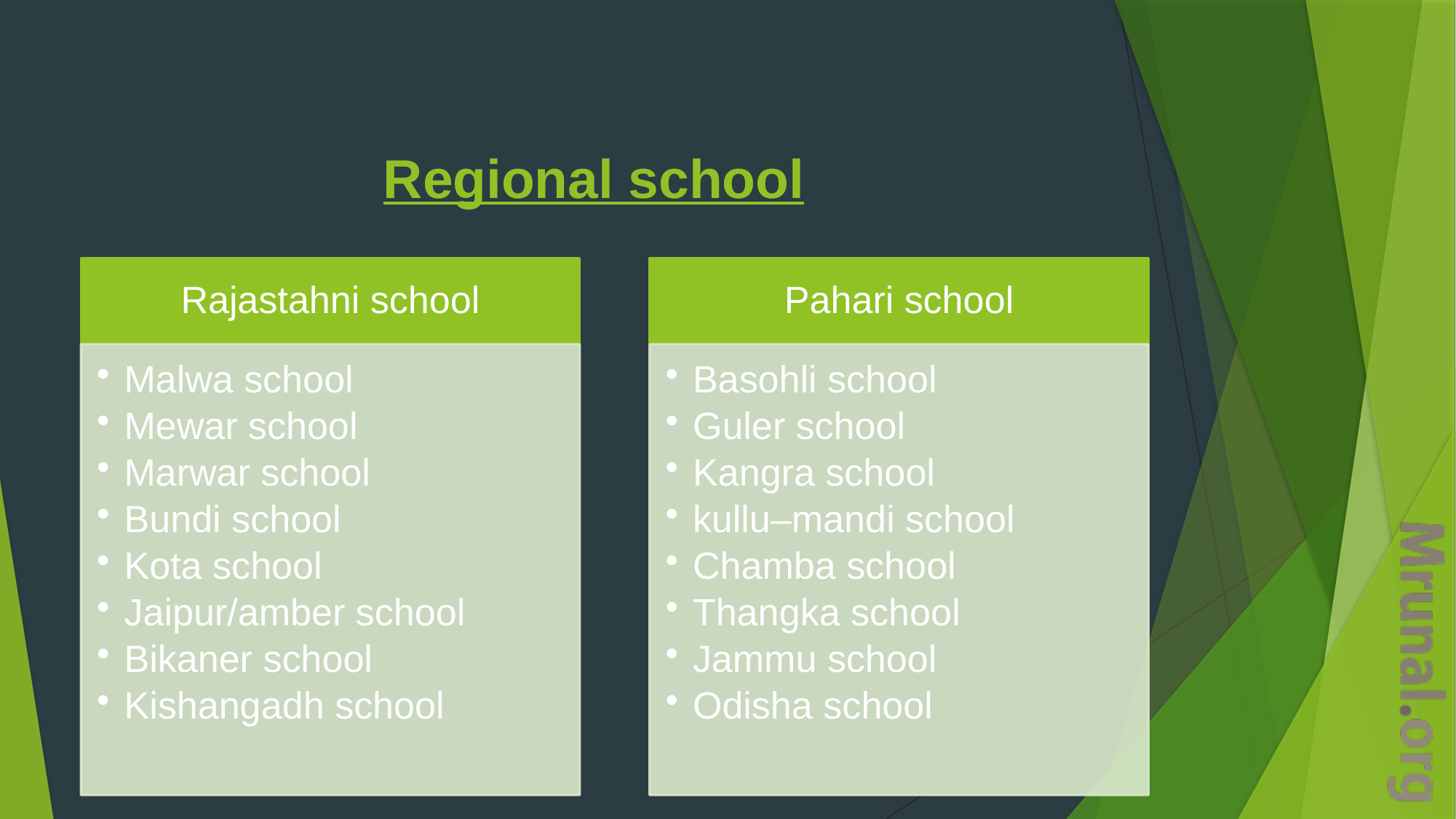

# Regional school
Rajastahni school
Malwa school
Mewar school
Marwar school
Bundi school
Kota school
Jaipur/amber school
Bikaner school
Kishangadh school

Pahari school
Basohli school
Guler school
Kangra school
kullu–mandi school
Chamba school
Thangka school
Jammu school
Odisha school